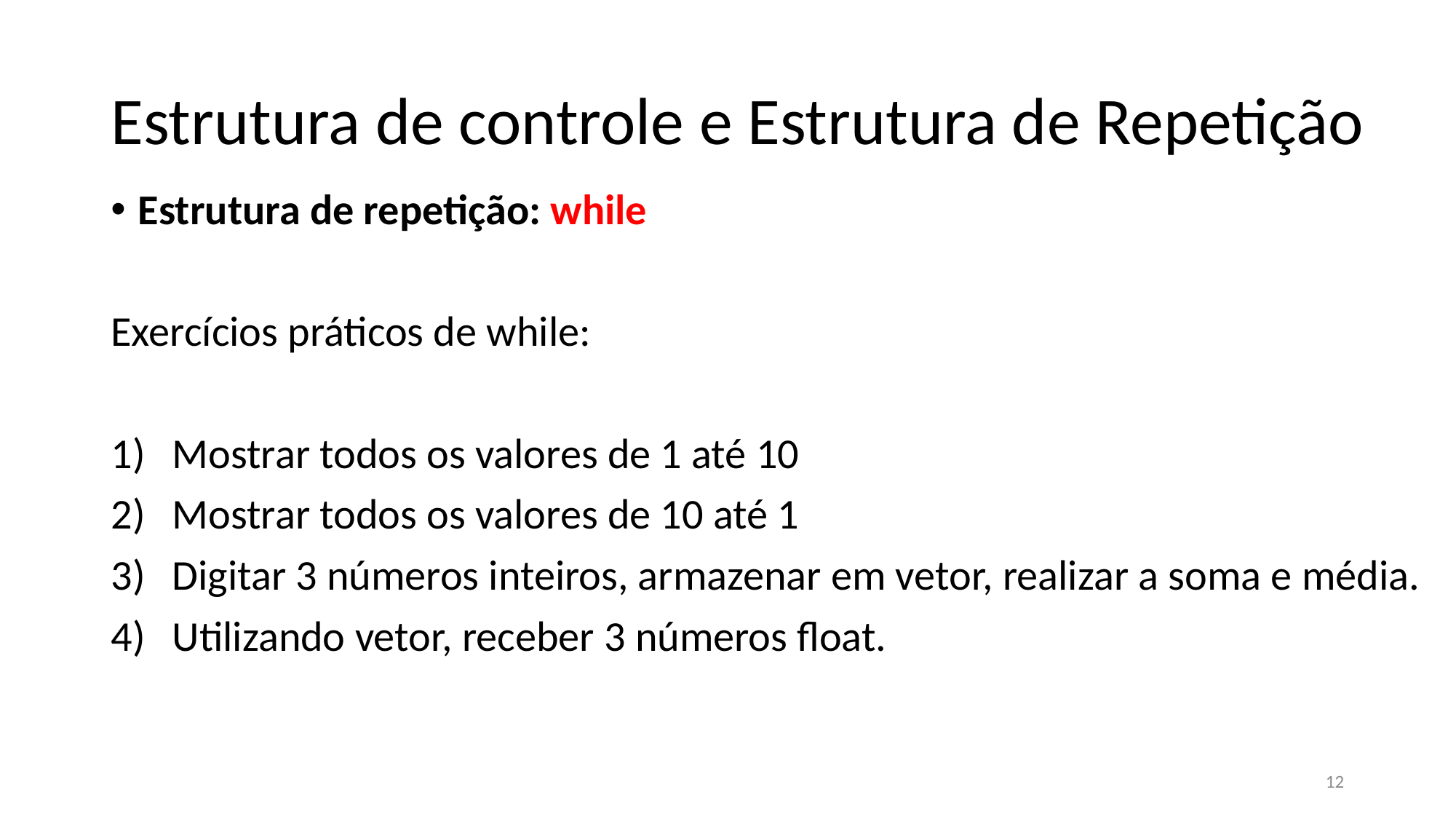

# Estrutura de controle e Estrutura de Repetição
Estrutura de repetição: while

Exercícios práticos de while:

Mostrar todos os valores de 1 até 10
Mostrar todos os valores de 10 até 1
Digitar 3 números inteiros, armazenar em vetor, realizar a soma e média.
Utilizando vetor, receber 3 números float.
12